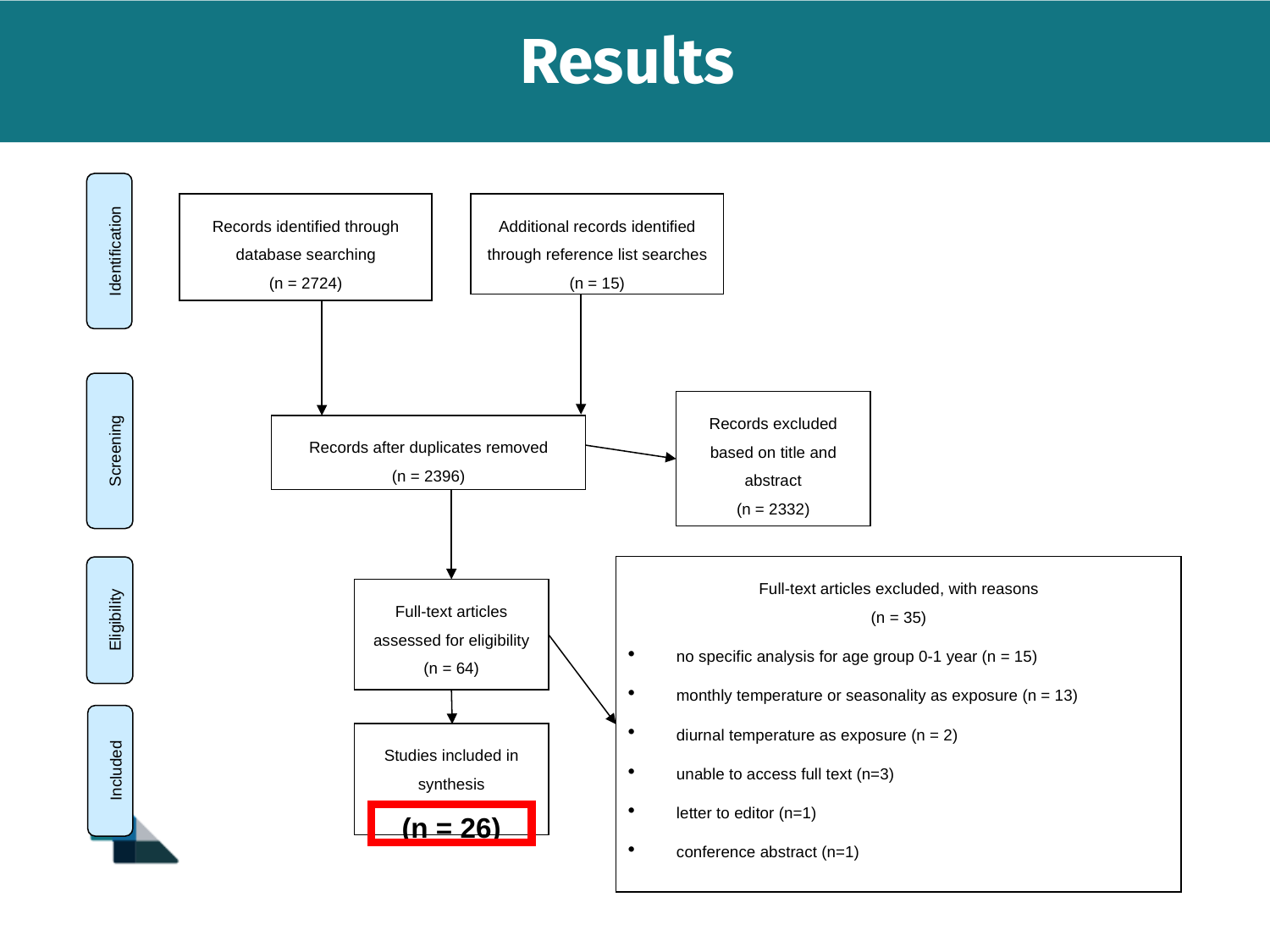

Results
Records identified through database searching
(n = 2724)
Additional records identified through reference list searches
(n = 15)
Records excluded based on title and abstract
(n = 2332)

Full-text articles excluded, with reasons
(n = 35)
no specific analysis for age group 0-1 year (n = 15)
monthly temperature or seasonality as exposure (n = 13)
diurnal temperature as exposure (n = 2)
unable to access full text (n=3)
letter to editor (n=1)
conference abstract (n=1)

Full-text articles assessed for eligibility
(n = 64)
Studies included in synthesis
(n = 26)
Records after duplicates removed
(n = 2396)
Identification
Screening
Eligibility
Included